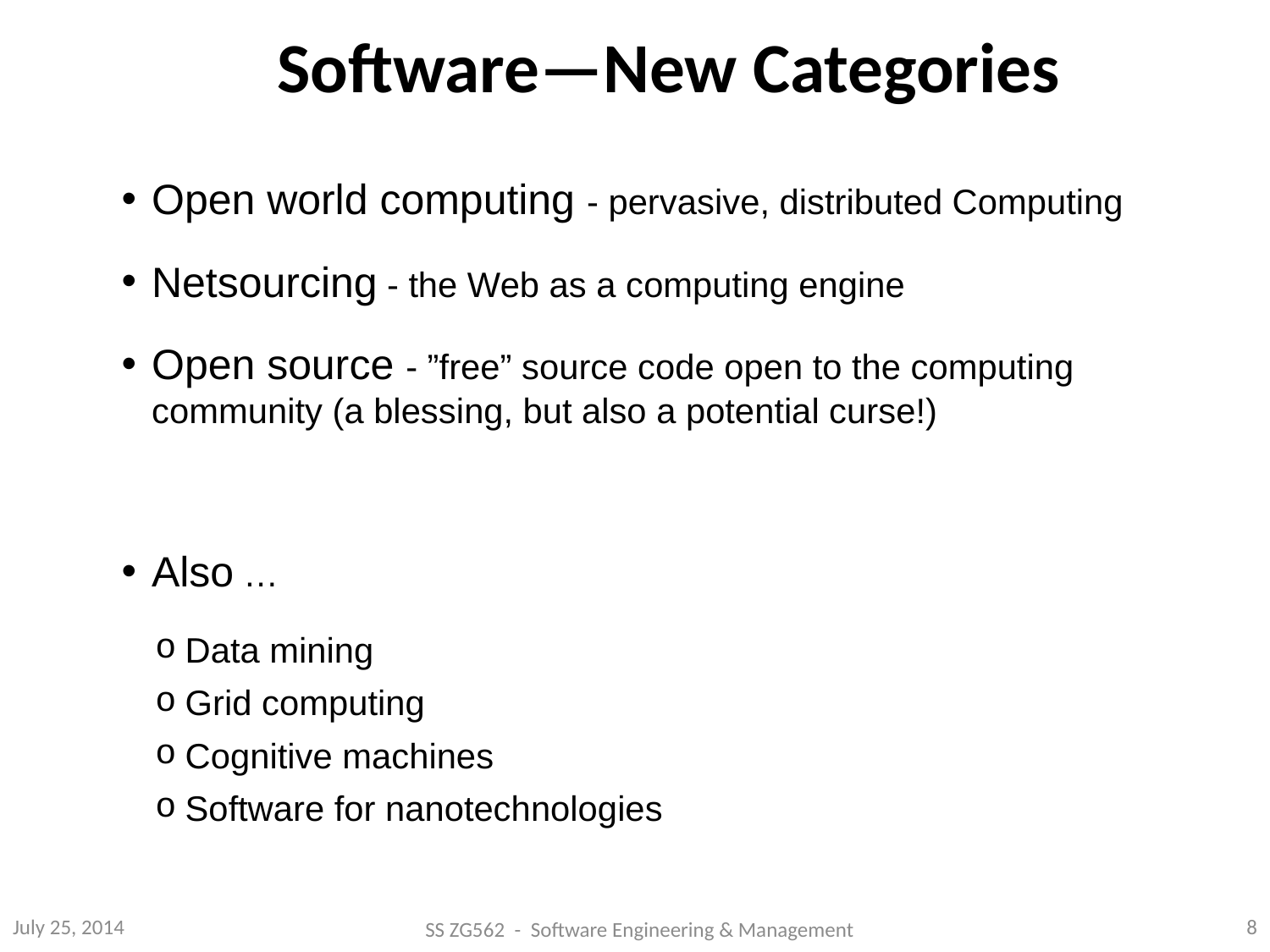

Software—New Categories
Open world computing - pervasive, distributed Computing
Netsourcing - the Web as a computing engine
Open source - ”free” source code open to the computing community (a blessing, but also a potential curse!)

Also …
Data mining
Grid computing
Cognitive machines
Software for nanotechnologies
July 25, 2014
8
SS ZG562  -  Software Engineering & Management